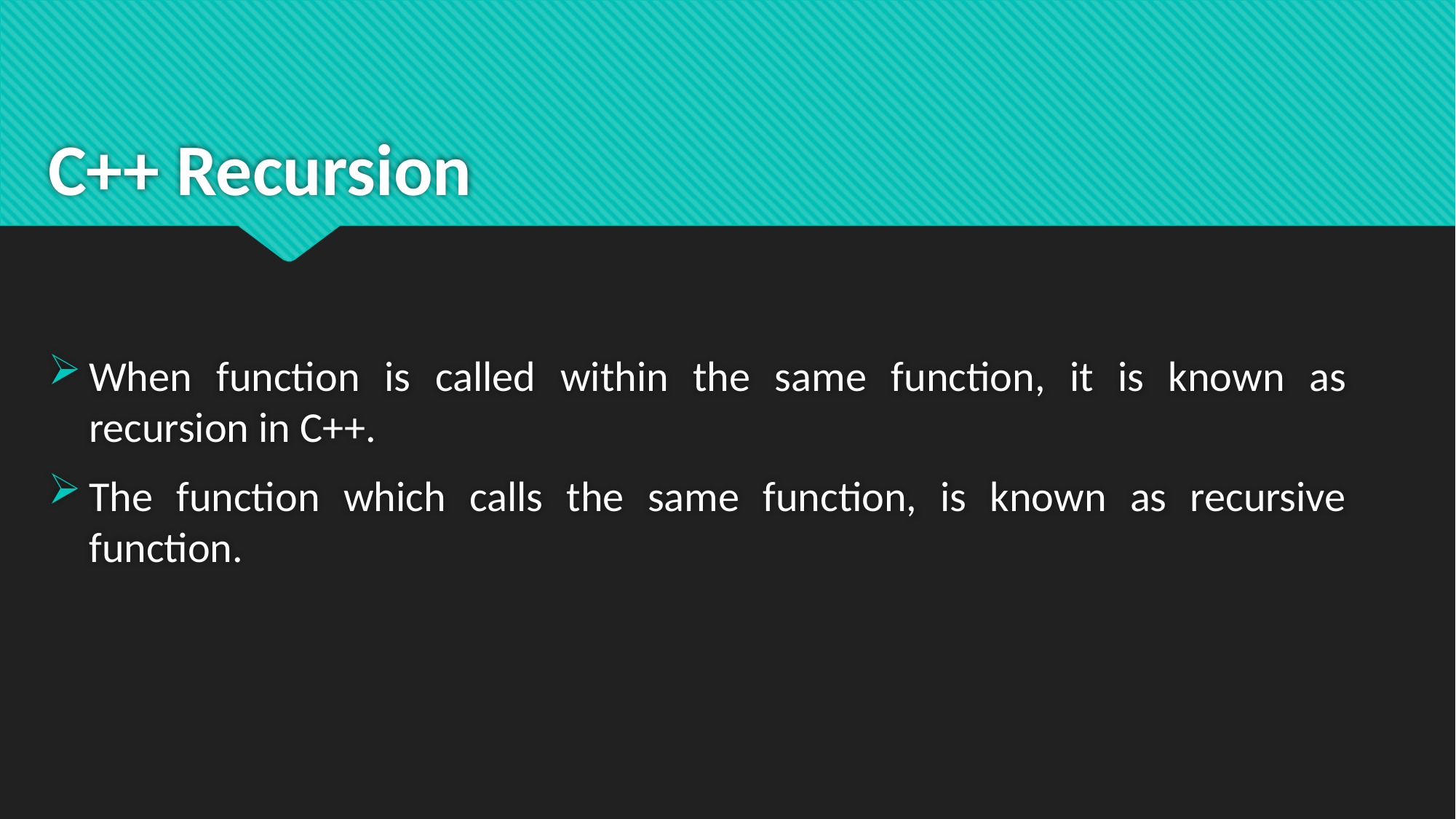

# C++ Recursion
When function is called within the same function, it is known as recursion in C++.
The function which calls the same function, is known as recursive function.